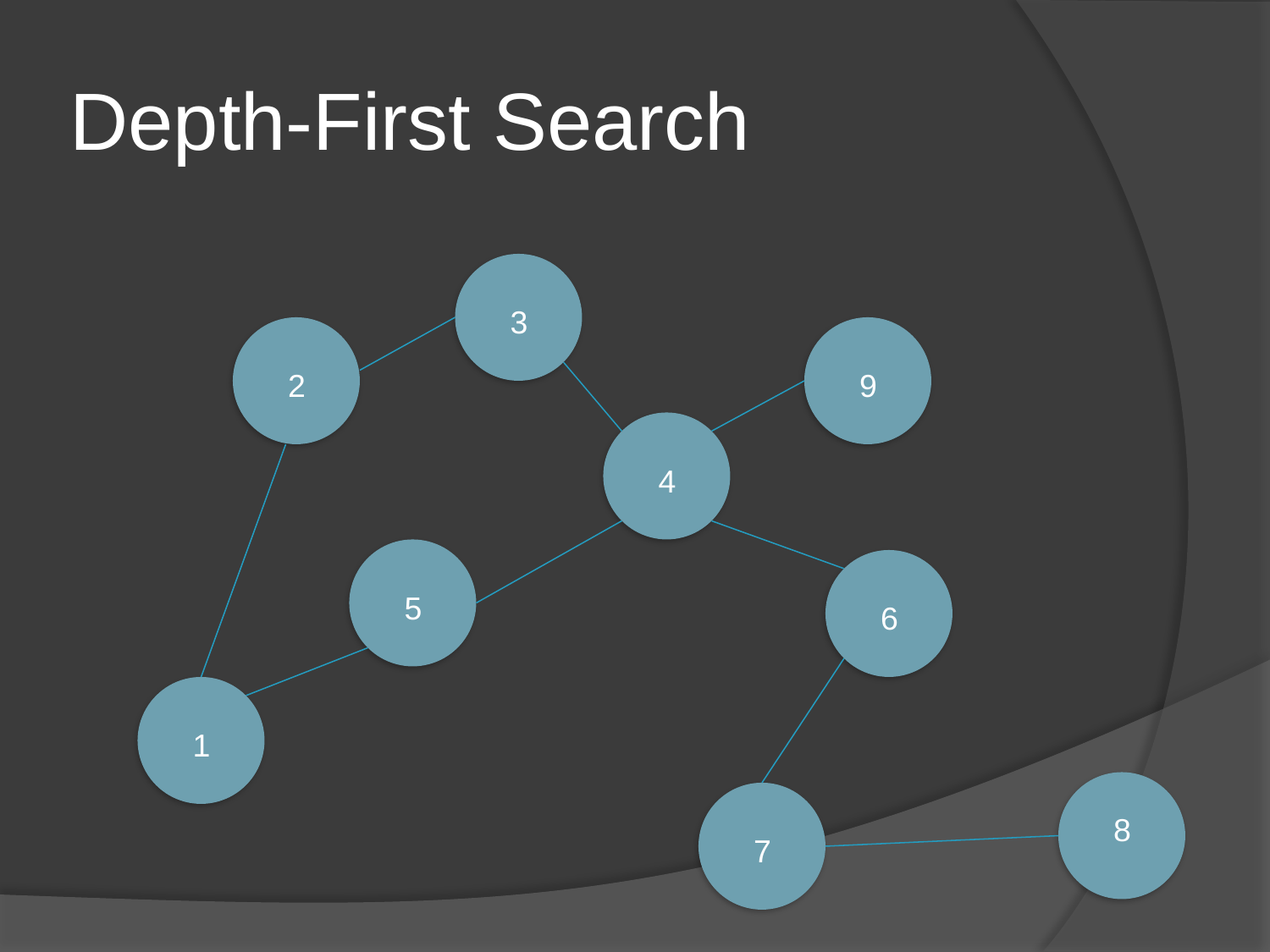

# Depth-First Search

3

2
9

4

5
6

1

8
7